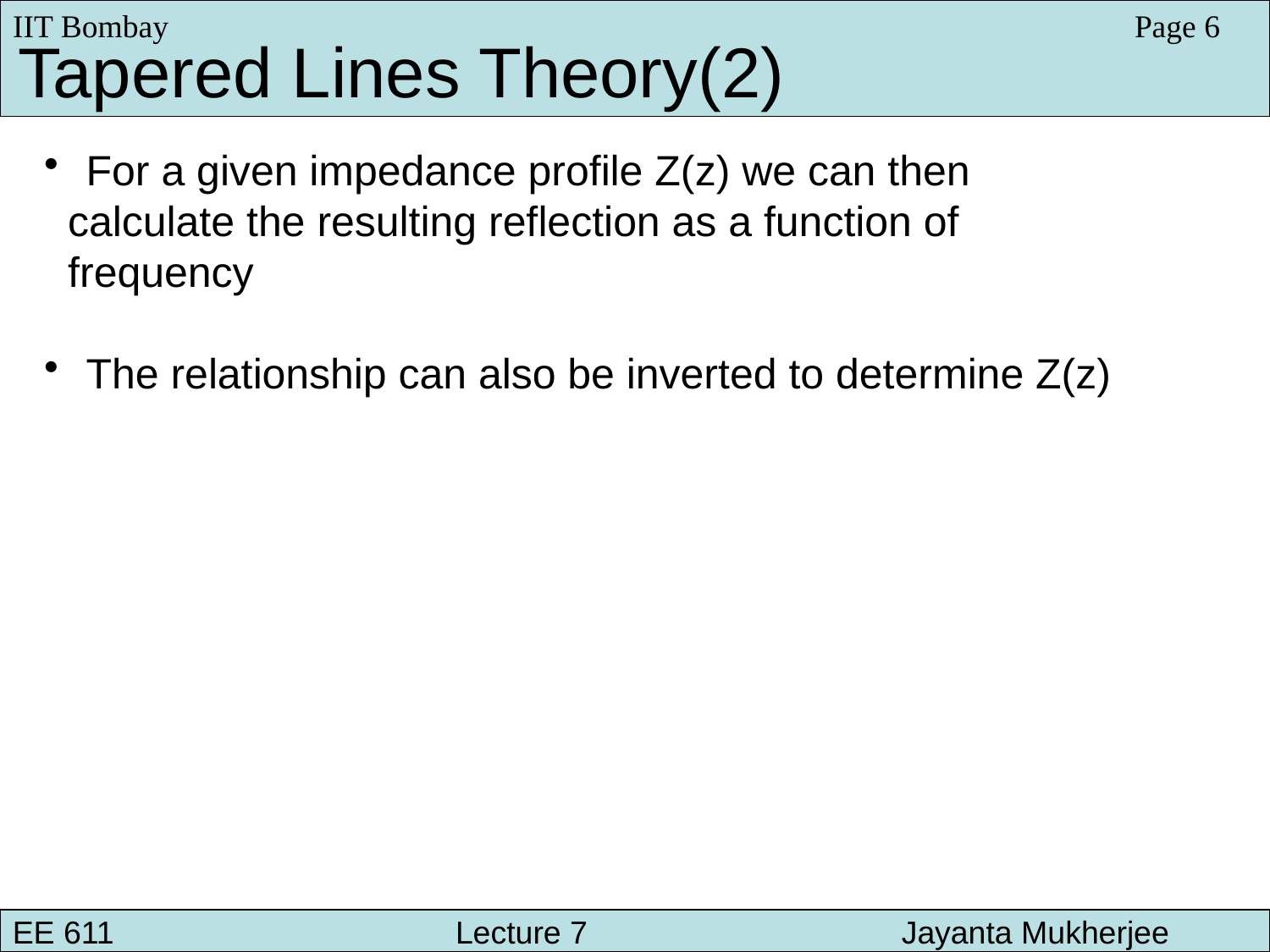

IIT Bombay
Page 6
Tapered Lines Theory(2)
 For a given impedance profile Z(z) we can then
  calculate the resulting reflection as a function of
  frequency

 The relationship can also be inverted to determine Z(z)
EE 611 			       Lecture 7       		Jayanta Mukherjee